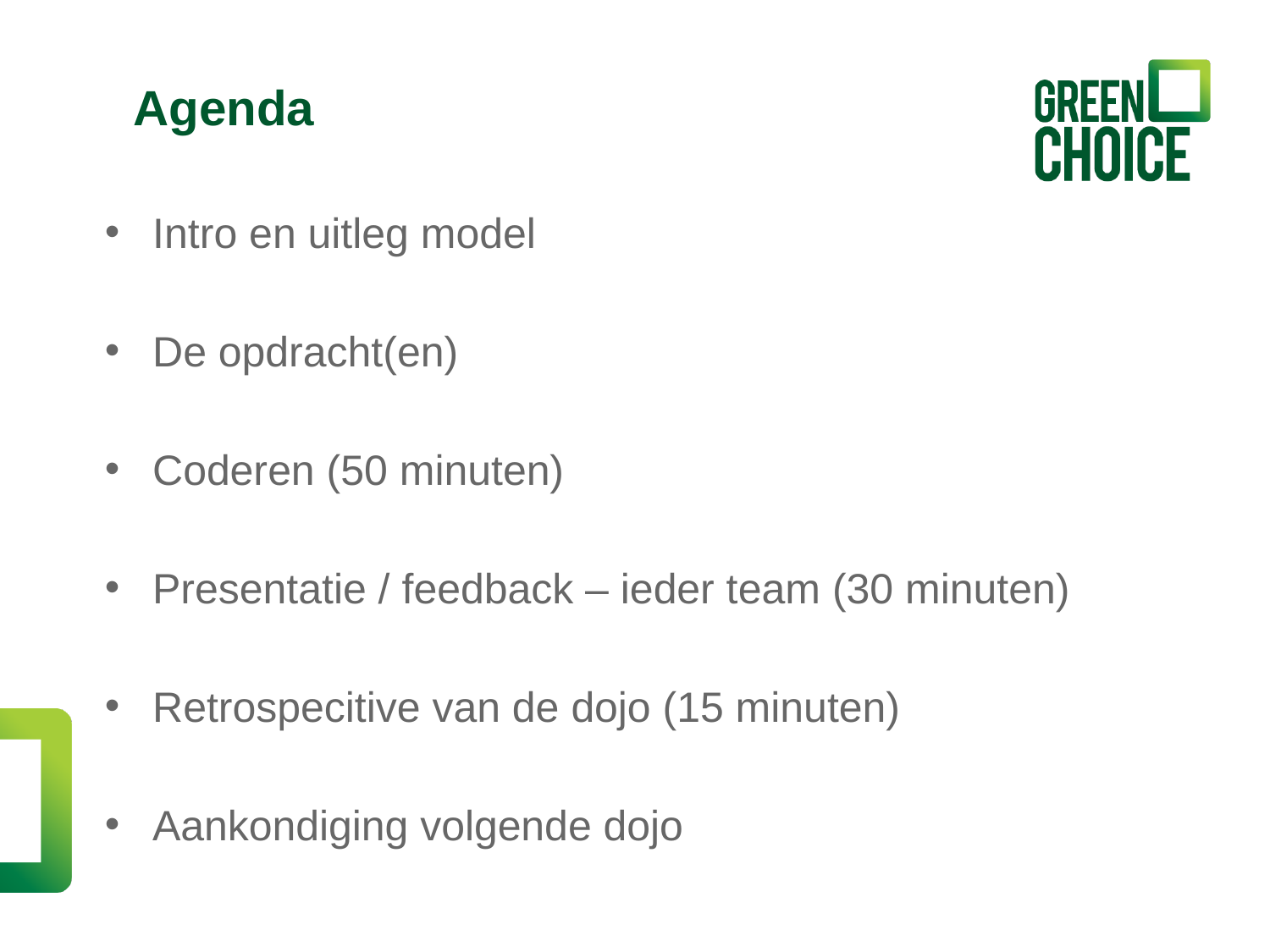

Agenda

Intro en uitleg model

De opdracht(en)

Coderen (50 minuten)

Presentatie / feedback – ieder team (30 minuten)

Retrospecitive van de dojo (15 minuten)

Aankondiging volgende dojo